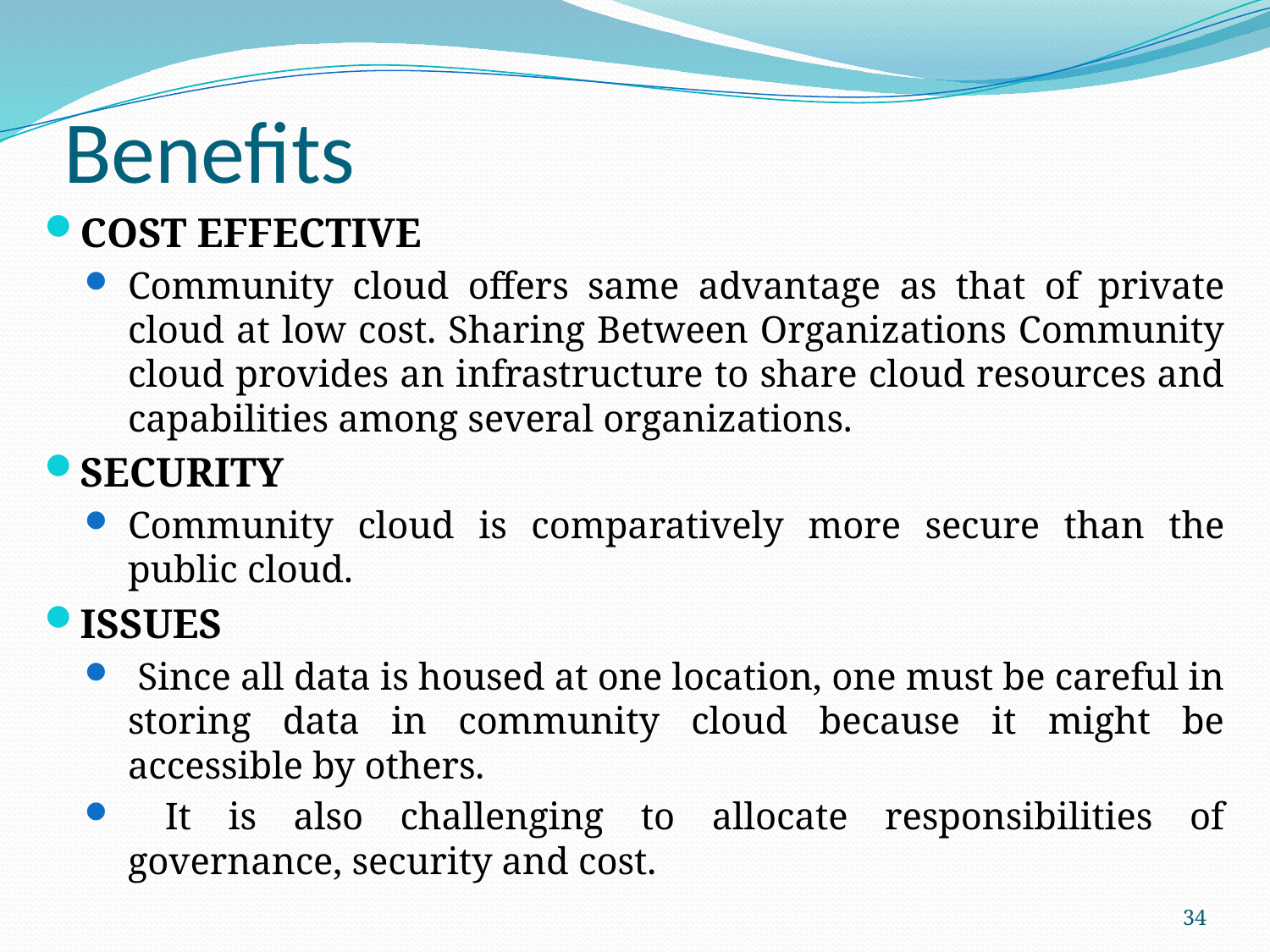

# Benefits
COST EFFECTIVE
Community cloud offers same advantage as that of private cloud at low cost. Sharing Between Organizations Community cloud provides an infrastructure to share cloud resources and capabilities among several organizations.
SECURITY
Community cloud is comparatively more secure than the public cloud.
ISSUES
 Since all data is housed at one location, one must be careful in storing data in community cloud because it might be accessible by others.
 It is also challenging to allocate responsibilities of governance, security and cost.

34